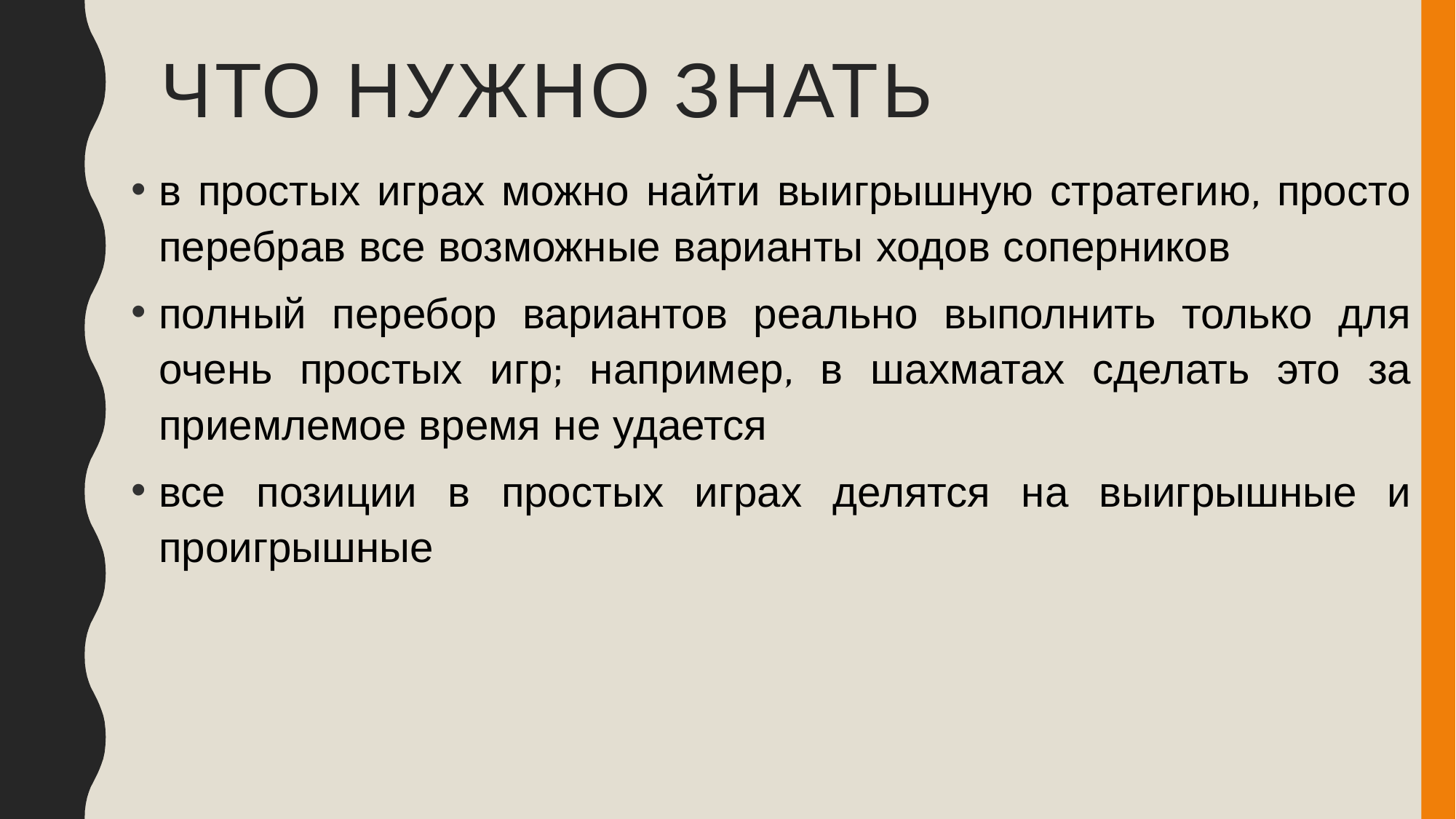

# Что нужно знать
в простых играх можно найти выигрышную стратегию, просто перебрав все возможные варианты ходов соперников
полный перебор вариантов реально выполнить только для очень простых игр; например, в шахматах сделать это за приемлемое время не удается
все позиции в простых играх делятся на выигрышные и проигрышные